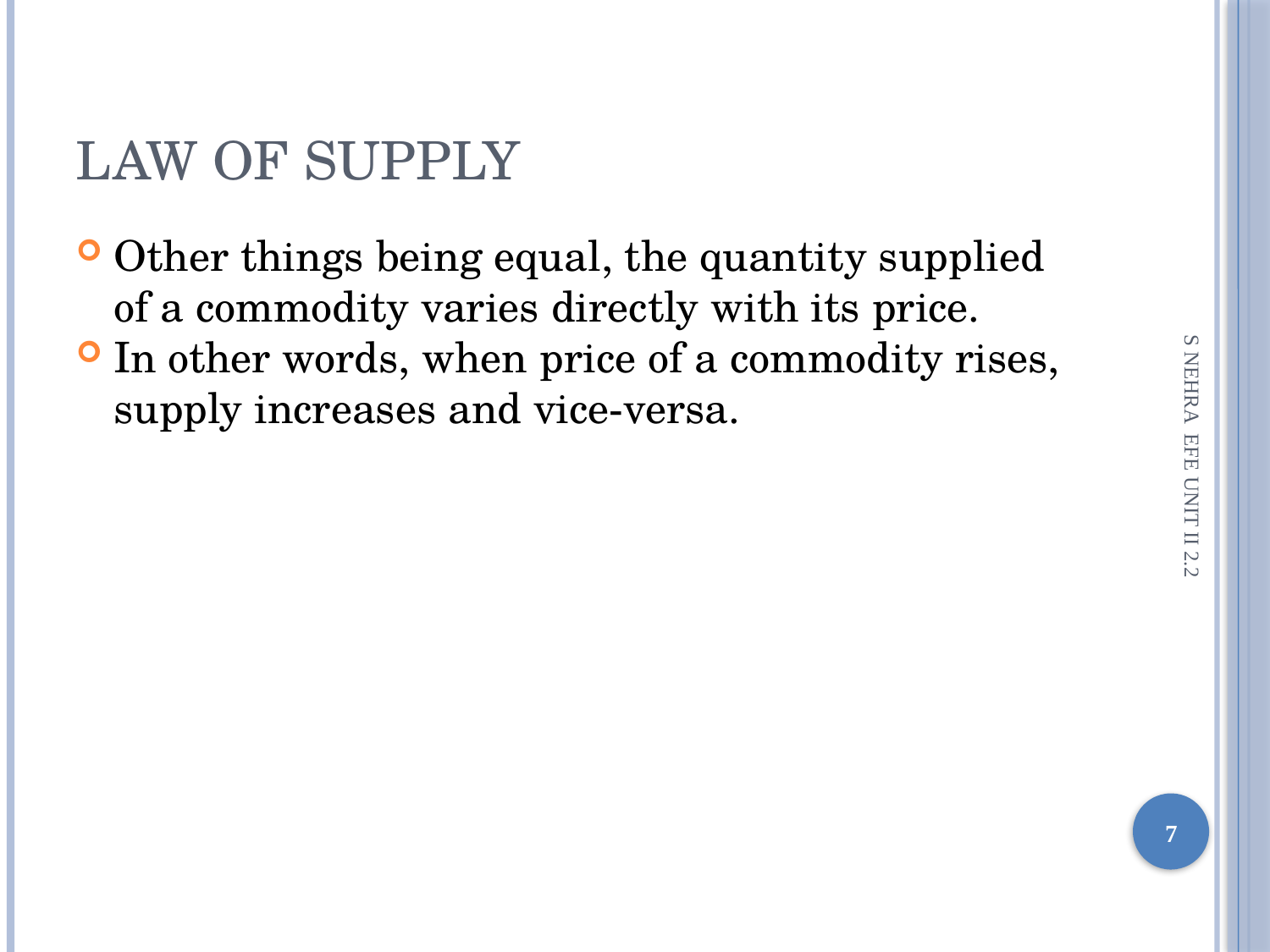

Law of Supply
Other things being equal, the quantity supplied of a commodity varies directly with its price.
In other words, when price of a commodity rises, supply increases and vice-versa.
S NEHRA  EFE UNIT II 2.2
7